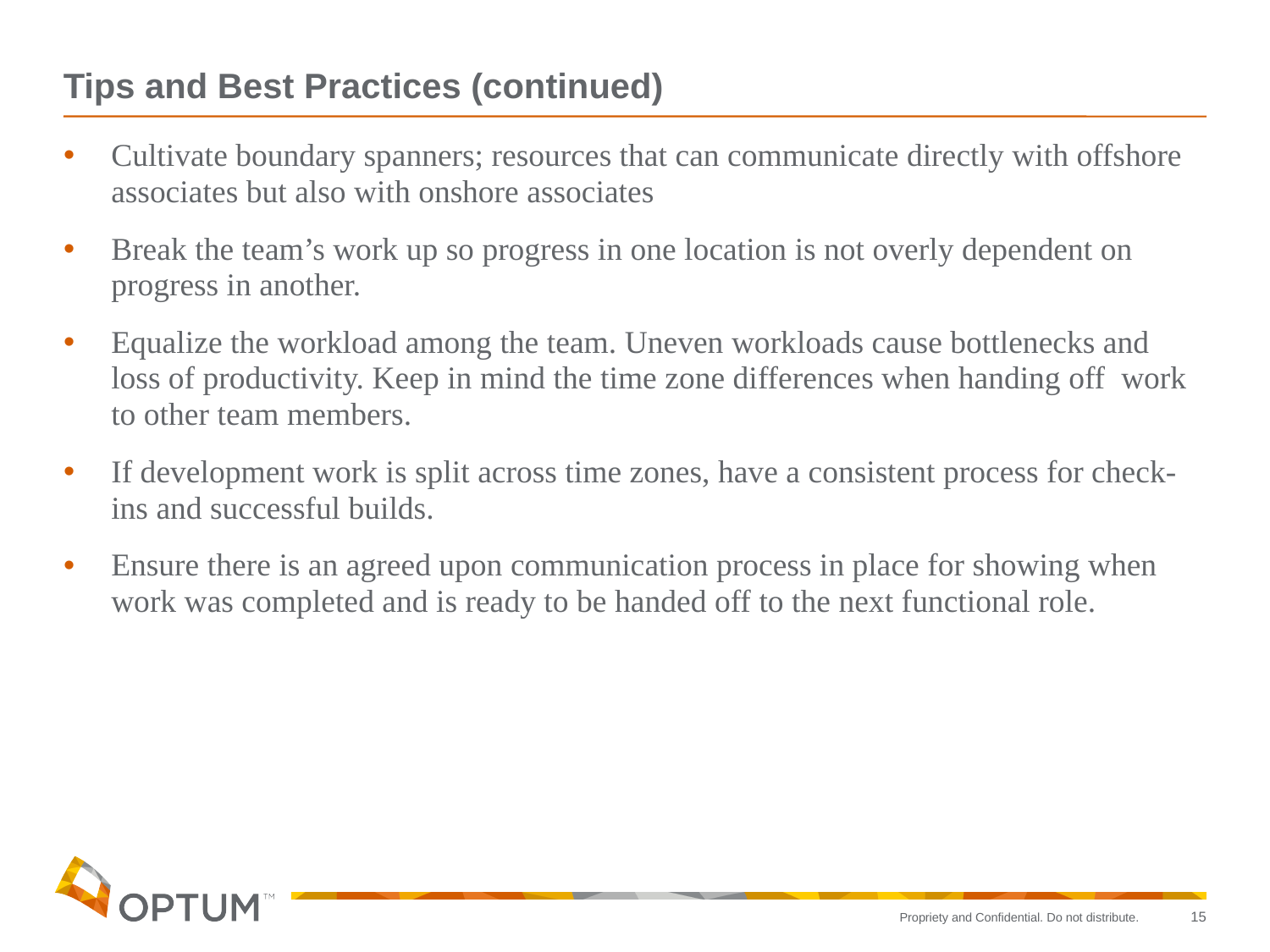

# Tips and Best Practices (continued)
Cultivate boundary spanners; resources that can communicate directly with offshore associates but also with onshore associates
Break the team’s work up so progress in one location is not overly dependent on progress in another.
Equalize the workload among the team. Uneven workloads cause bottlenecks and loss of productivity. Keep in mind the time zone differences when handing off  work to other team members.
If development work is split across time zones, have a consistent process for check-ins and successful builds.
Ensure there is an agreed upon communication process in place for showing when  work was completed and is ready to be handed off to the next functional role.

15